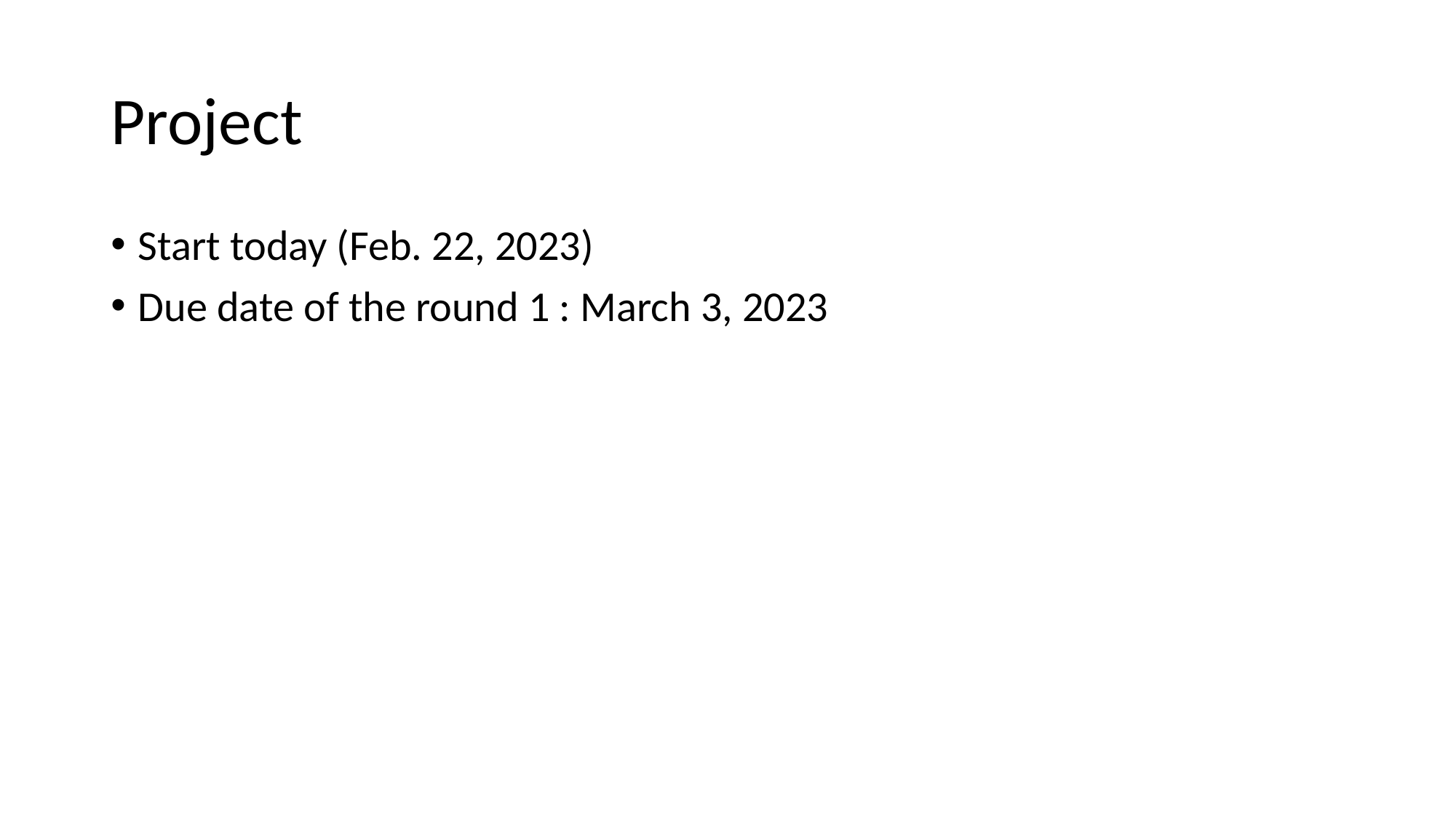

# Project
Start today (Feb. 22, 2023)
Due date of the round 1 : March 3, 2023